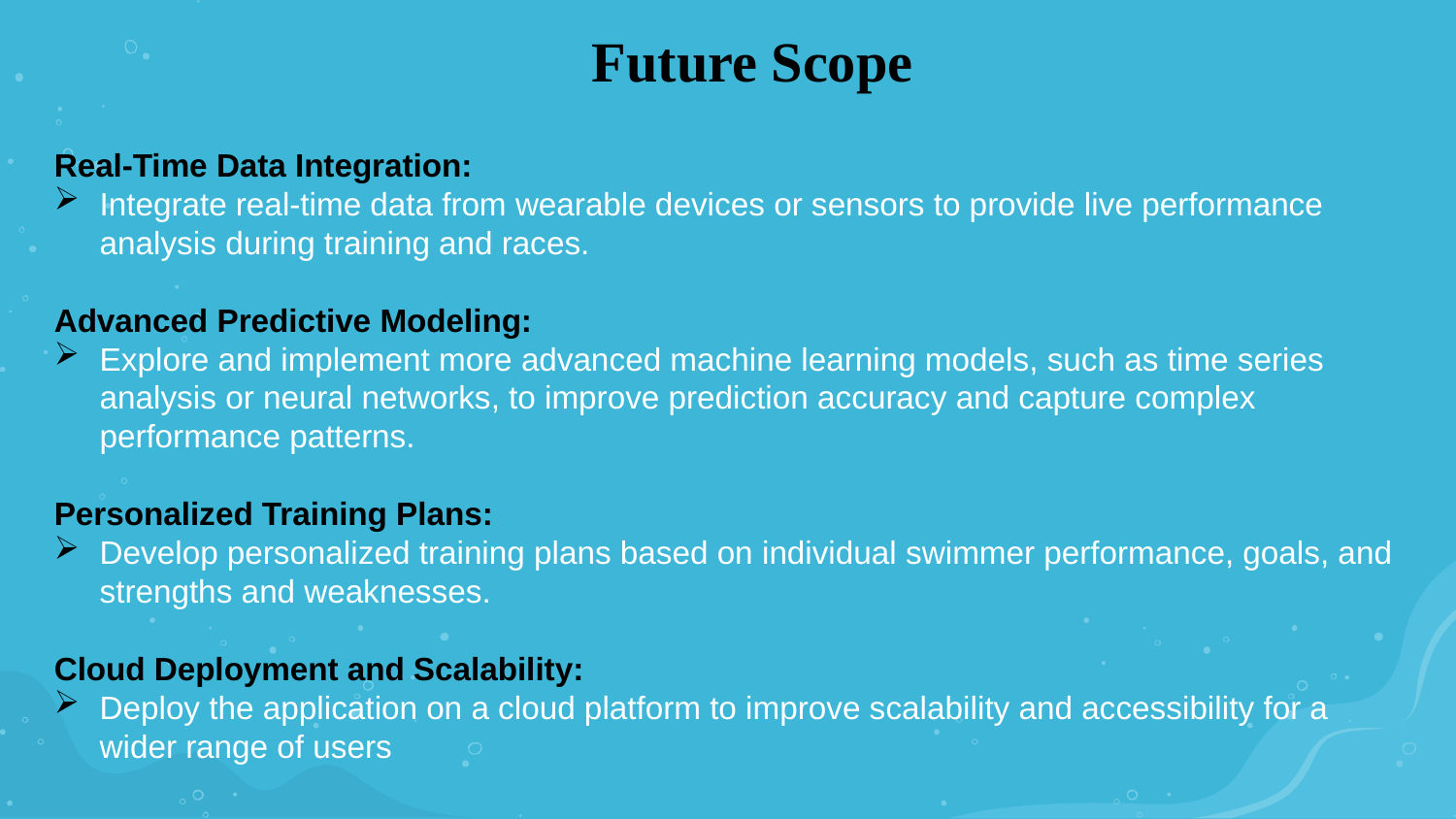

Future Scope
Real-Time Data Integration:
Integrate real-time data from wearable devices or sensors to provide live performance analysis during training and races.

Advanced Predictive Modeling:
Explore and implement more advanced machine learning models, such as time series analysis or neural networks, to improve prediction accuracy and capture complex performance patterns.

Personalized Training Plans:
Develop personalized training plans based on individual swimmer performance, goals, and strengths and weaknesses.

Cloud Deployment and Scalability:
Deploy the application on a cloud platform to improve scalability and accessibility for a wider range of users